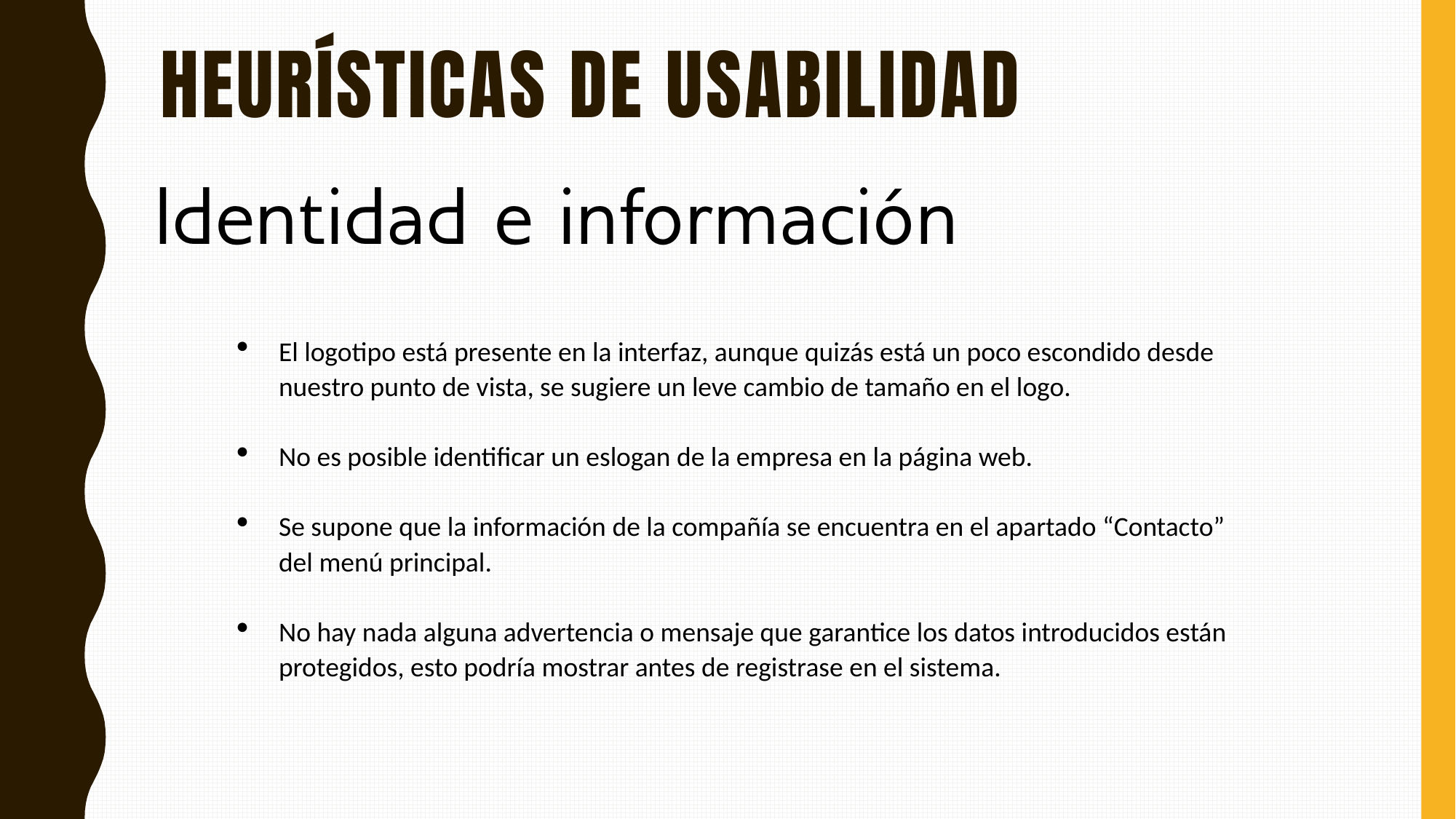

# Heurísticas de usabilidad
Identidad e información
El logotipo está presente en la interfaz, aunque quizás está un poco escondido desde nuestro punto de vista, se sugiere un leve cambio de tamaño en el logo.

No es posible identificar un eslogan de la empresa en la página web.

Se supone que la información de la compañía se encuentra en el apartado “Contacto” del menú principal.

No hay nada alguna advertencia o mensaje que garantice los datos introducidos están protegidos, esto podría mostrar antes de registrase en el sistema.